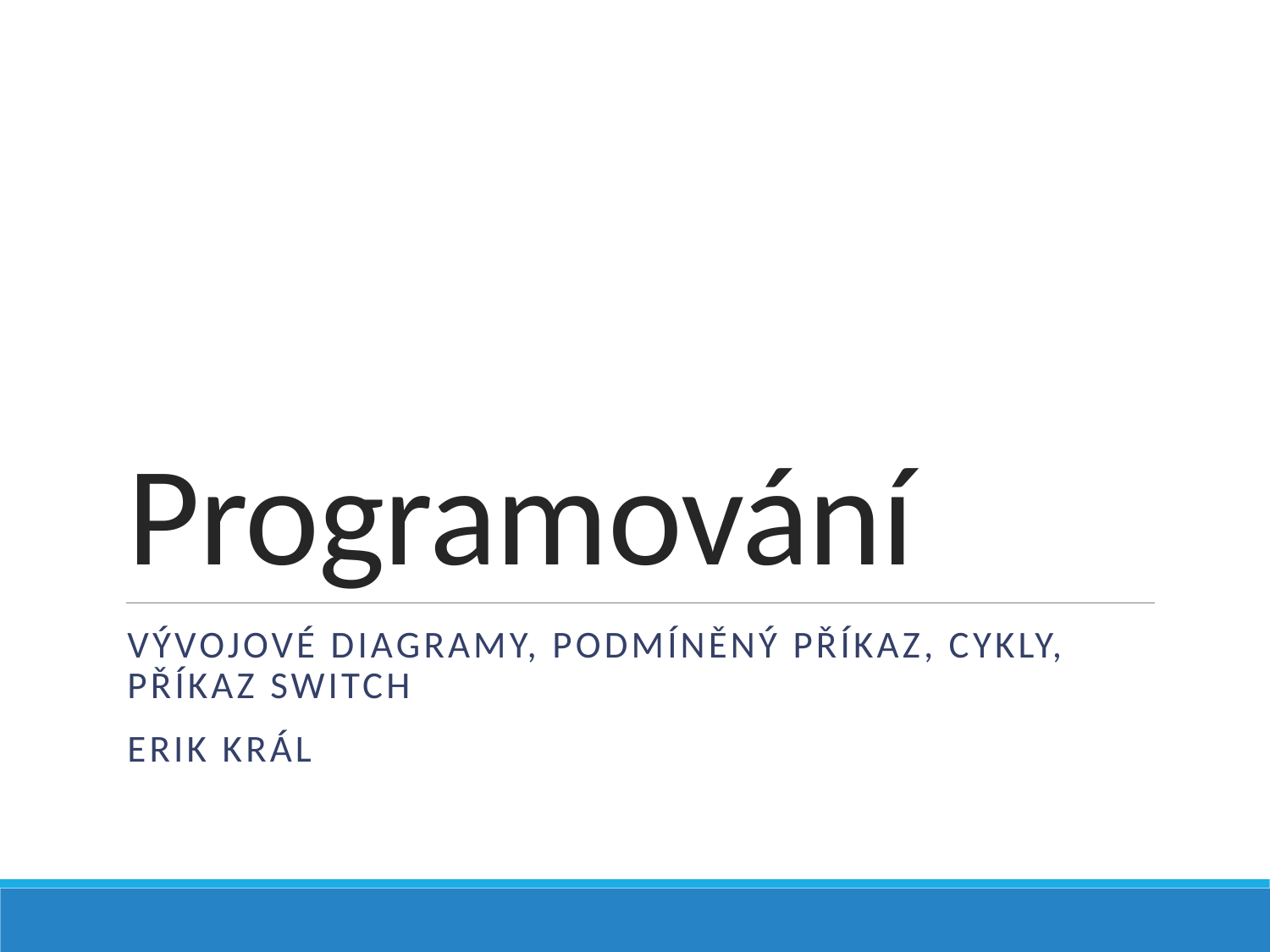

# Programování
Vývojové diagramy, podmíněný příkaz, cykly, příkaz switch
Erik Král